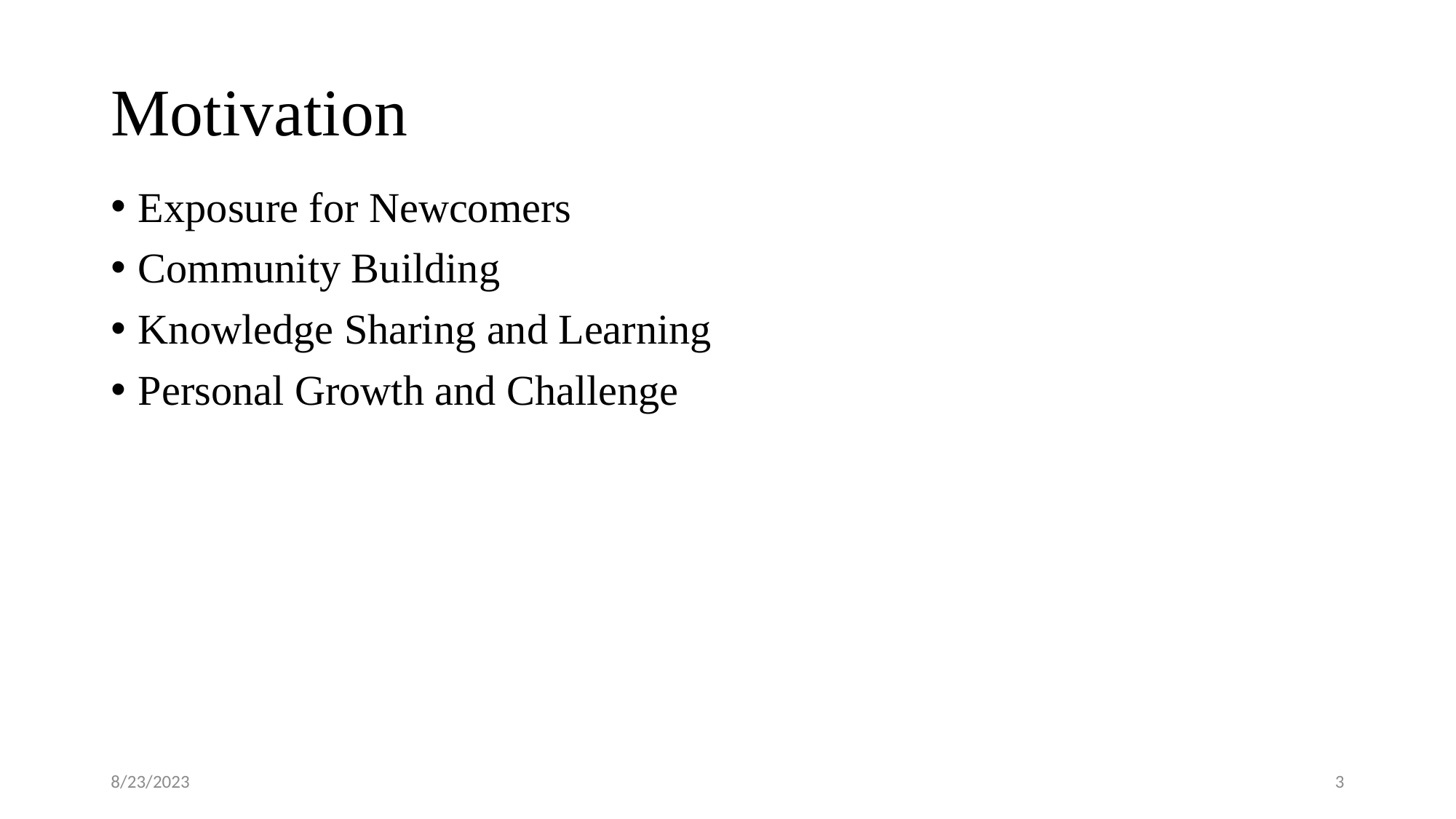

# Motivation
Exposure for Newcomers
Community Building
Knowledge Sharing and Learning
Personal Growth and Challenge
8/23/2023
3